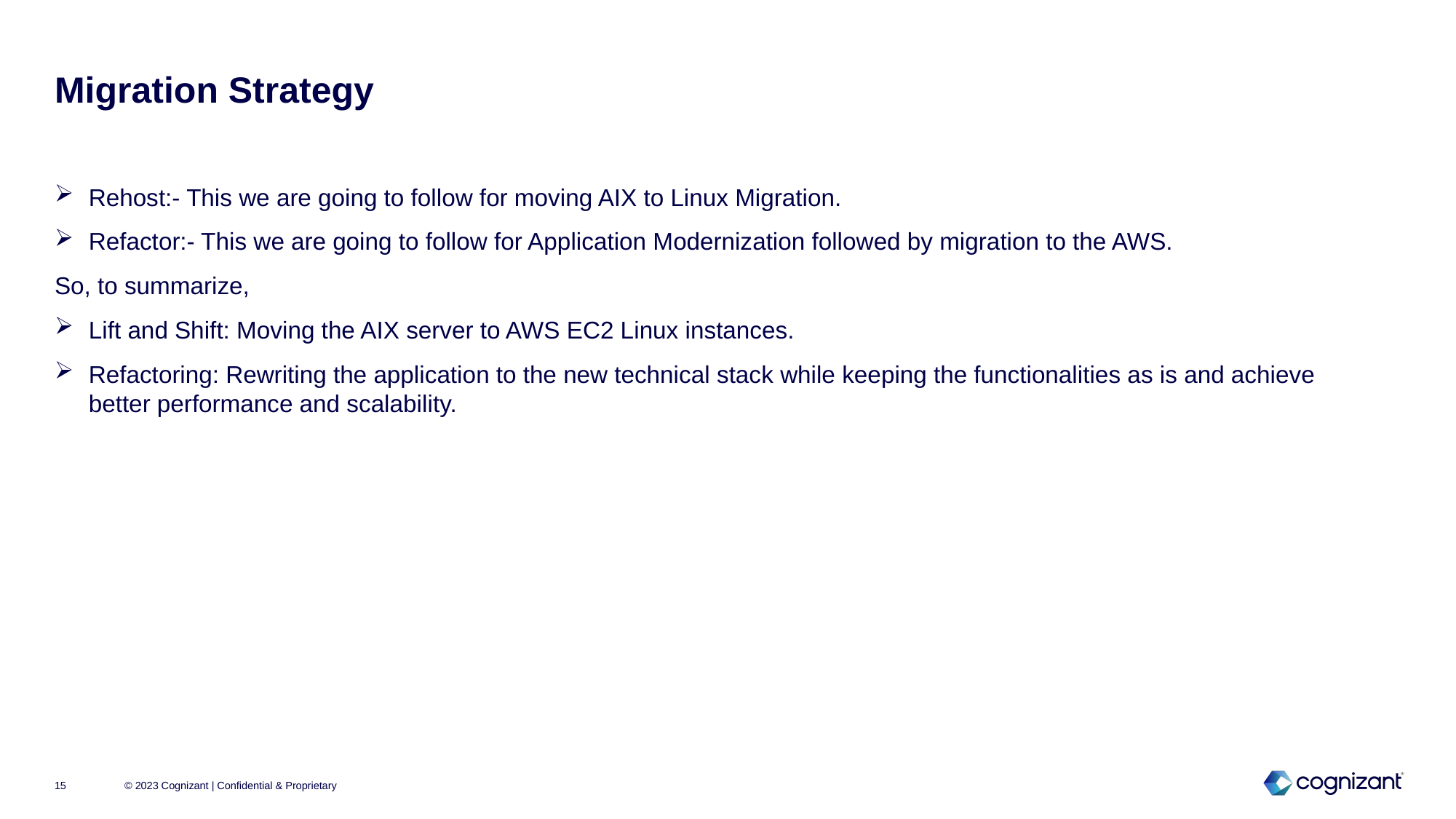

# Migration Strategy
Rehost:- This we are going to follow for moving AIX to Linux Migration.
Refactor:- This we are going to follow for Application Modernization followed by migration to the AWS.
So, to summarize,
Lift and Shift: Moving the AIX server to AWS EC2 Linux instances.
Refactoring: Rewriting the application to the new technical stack while keeping the functionalities as is and achieve better performance and scalability.
© 2023 Cognizant | Confidential & Proprietary
15